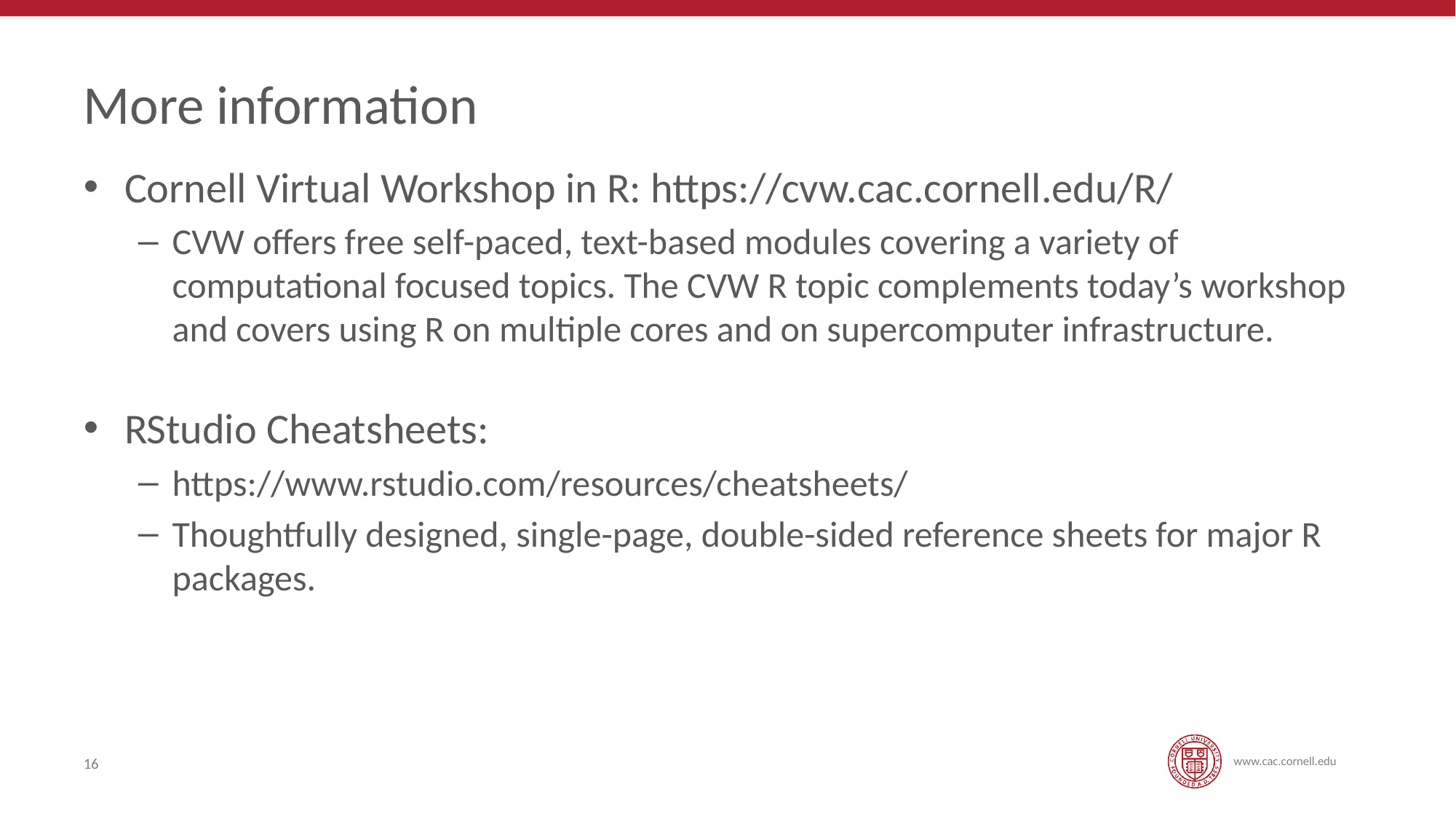

# More information
Cornell Virtual Workshop in R: https://cvw.cac.cornell.edu/R/
CVW offers free self-paced, text-based modules covering a variety of computational focused topics. The CVW R topic complements today’s workshop and covers using R on multiple cores and on supercomputer infrastructure.
RStudio Cheatsheets:
https://www.rstudio.com/resources/cheatsheets/
Thoughtfully designed, single-page, double-sided reference sheets for major R packages.

16